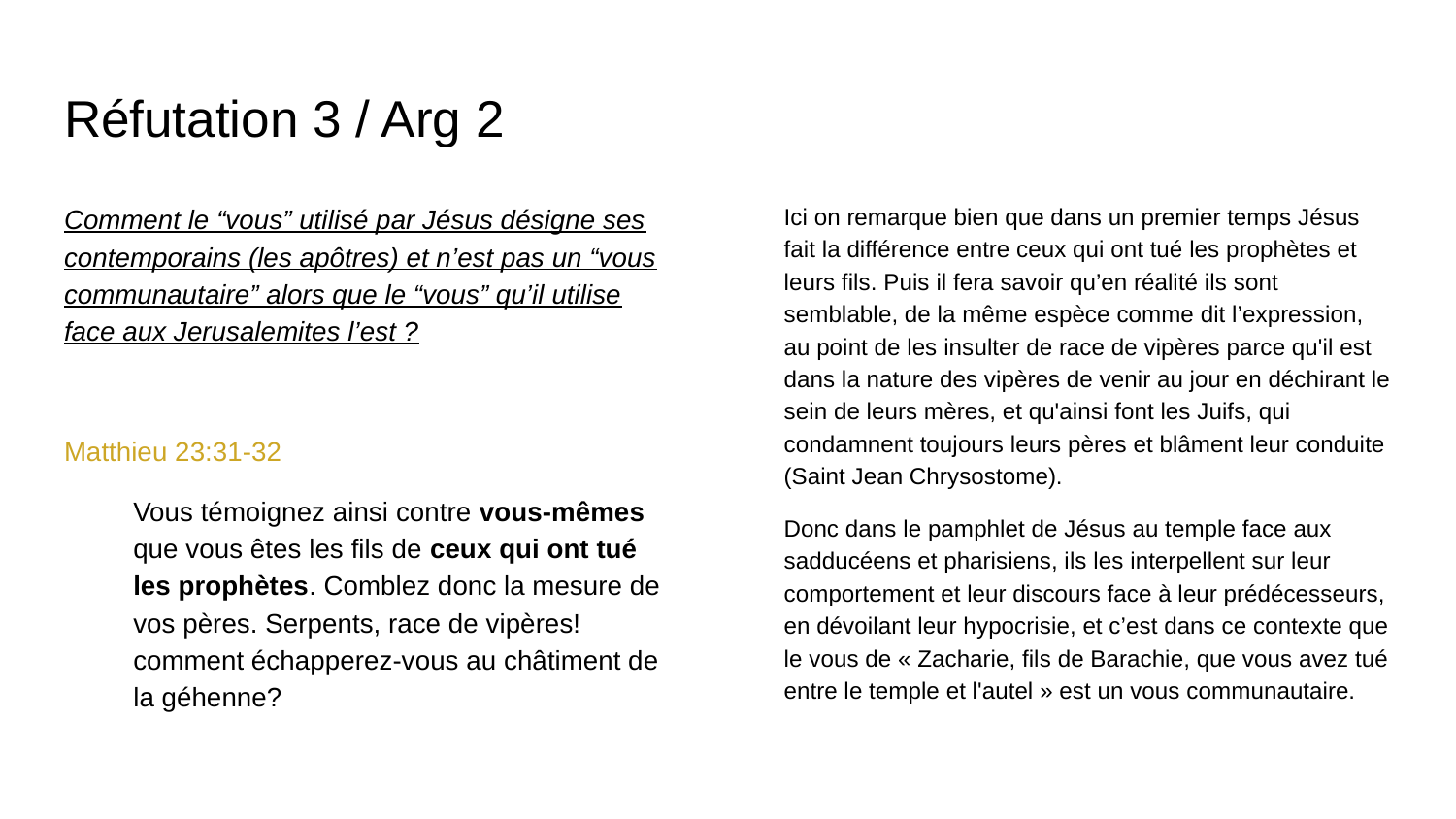

# Réfutation 3 / Arg 2
Comment le “vous” utilisé par Jésus désigne ses contemporains (les apôtres) et n’est pas un “vous communautaire” alors que le “vous” qu’il utilise face aux Jerusalemites l’est ?

Matthieu 23:31-32
Vous témoignez ainsi contre vous-mêmes que vous êtes les fils de ceux qui ont tué les prophètes. Comblez donc la mesure de vos pères. Serpents, race de vipères! comment échapperez-vous au châtiment de la géhenne?
Ici on remarque bien que dans un premier temps Jésus fait la différence entre ceux qui ont tué les prophètes et leurs fils. Puis il fera savoir qu’en réalité ils sont semblable, de la même espèce comme dit l’expression, au point de les insulter de race de vipères parce qu'il est dans la nature des vipères de venir au jour en déchirant le sein de leurs mères, et qu'ainsi font les Juifs, qui condamnent toujours leurs pères et blâment leur conduite (Saint Jean Chrysostome).
Donc dans le pamphlet de Jésus au temple face aux sadducéens et pharisiens, ils les interpellent sur leur comportement et leur discours face à leur prédécesseurs, en dévoilant leur hypocrisie, et c’est dans ce contexte que le vous de « Zacharie, fils de Barachie, que vous avez tué entre le temple et l'autel » est un vous communautaire.